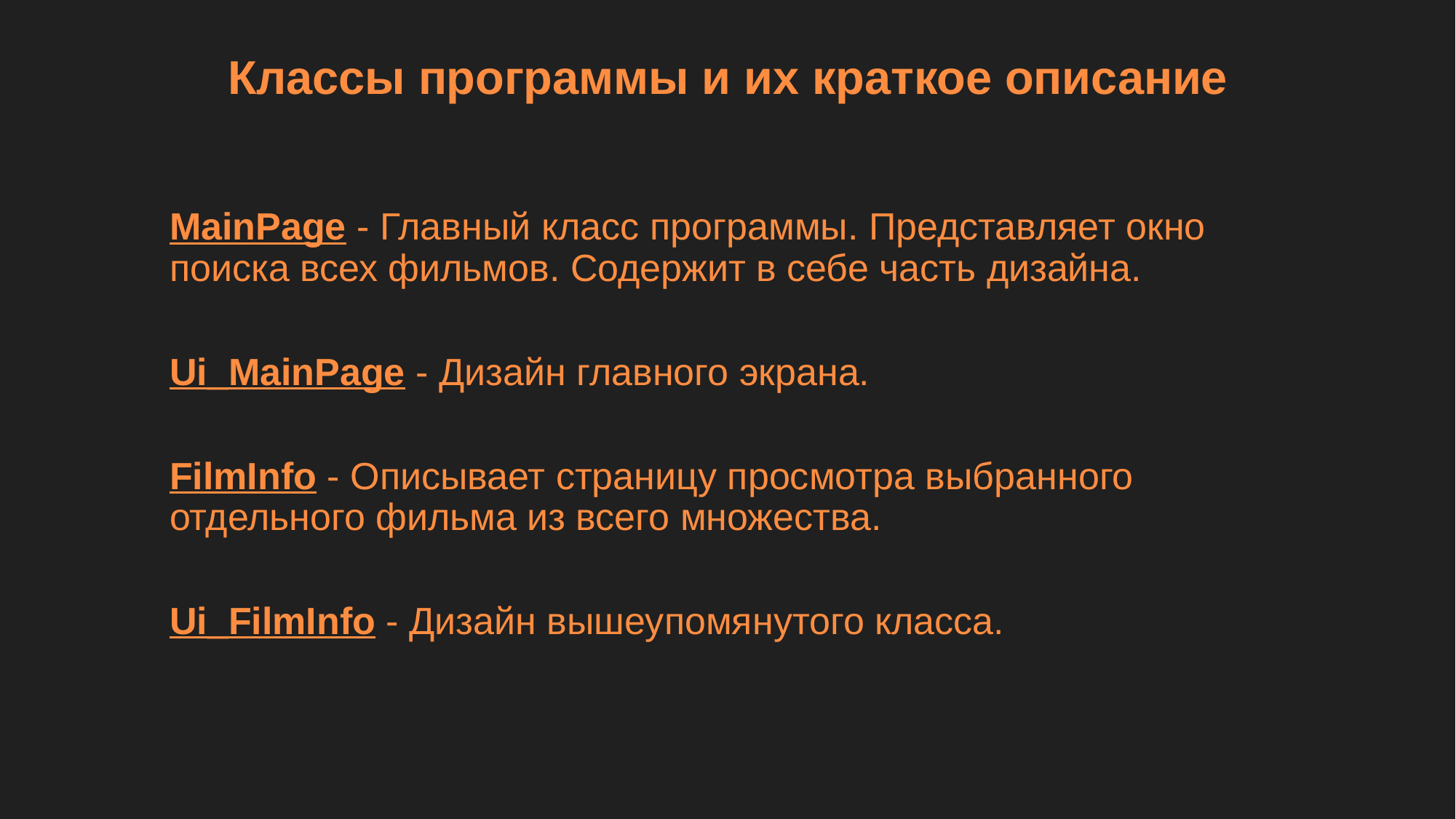

# Классы программы и их краткое описание
MainPage - Главный класс программы. Представляет окно поиска всех фильмов. Содержит в себе часть дизайна.

Ui_MainPage - Дизайн главного экрана.

FilmInfo - Описывает страницу просмотра выбранного отдельного фильма из всего множества.

Ui_FilmInfo - Дизайн вышеупомянутого класса.